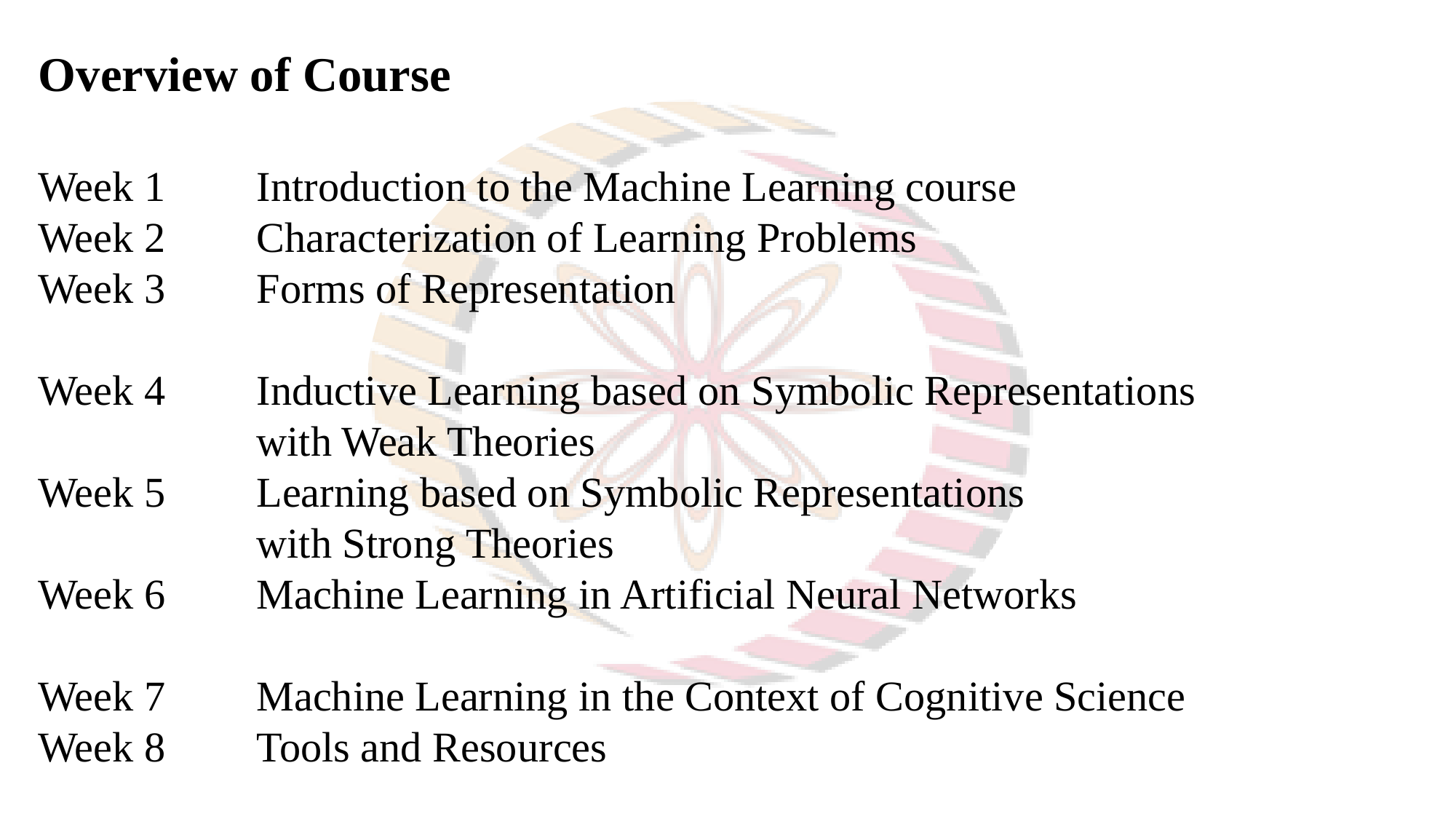

Overview of Course

Week 1      	Introduction to the Machine Learning course
Week 2 	Characterization of Learning Problems
Week 3      	Forms of Representation

Week 4     	Inductive Learning based on Symbolic Representations
	         	with Weak Theories
Week 5	Learning based on Symbolic Representations
		with Strong Theories
Week 6      	Machine Learning in Artificial Neural Networks

Week 7	Machine Learning in the Context of Cognitive Science
Week 8	Tools and Resources